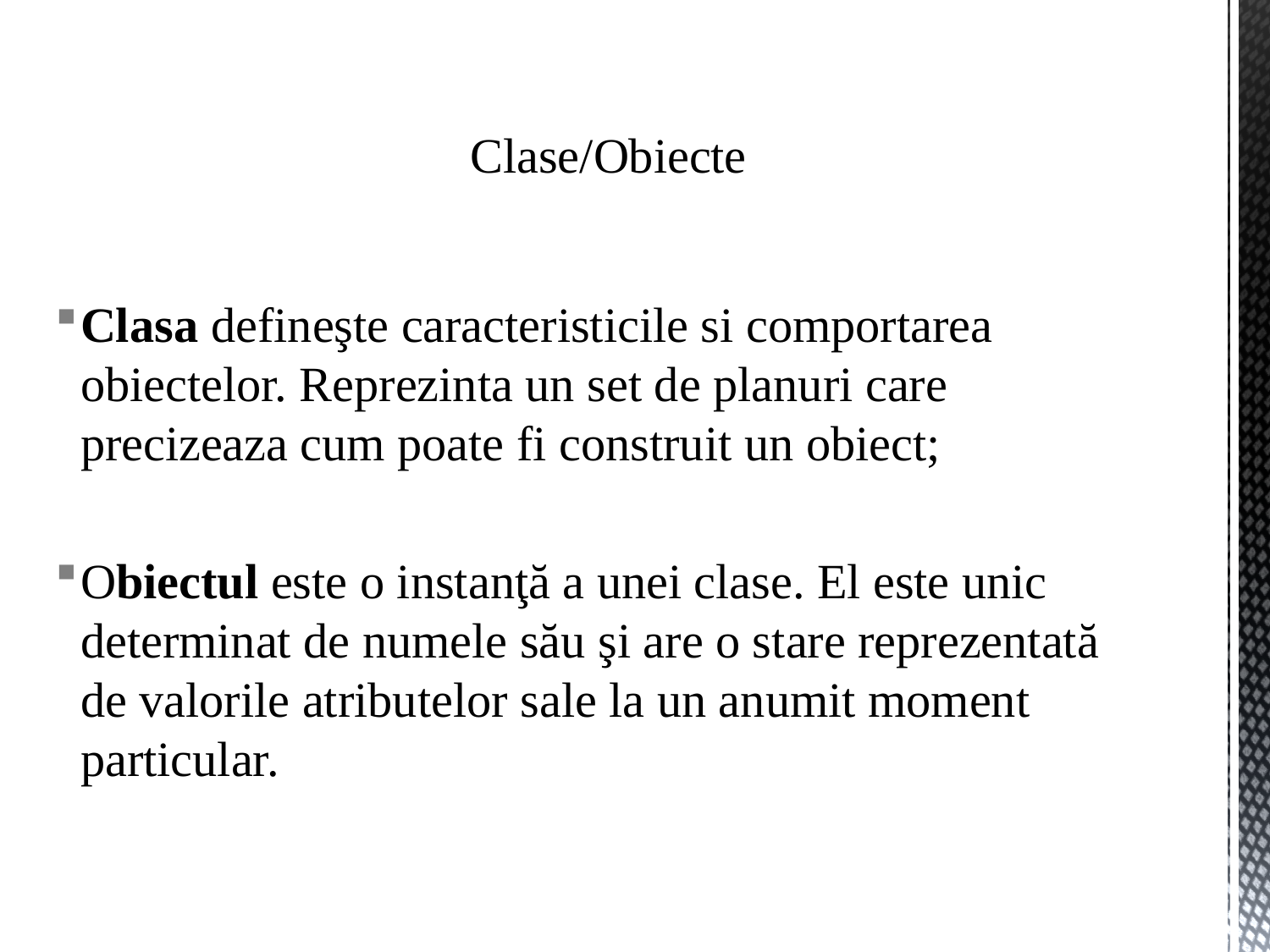

# Clase/Obiecte
Clasa defineşte caracteristicile si comportarea obiectelor. Reprezinta un set de planuri care precizeaza cum poate fi construit un obiect;

Obiectul este o instanţă a unei clase. El este unic determinat de numele său şi are o stare reprezentată de valorile atributelor sale la un anumit moment particular.